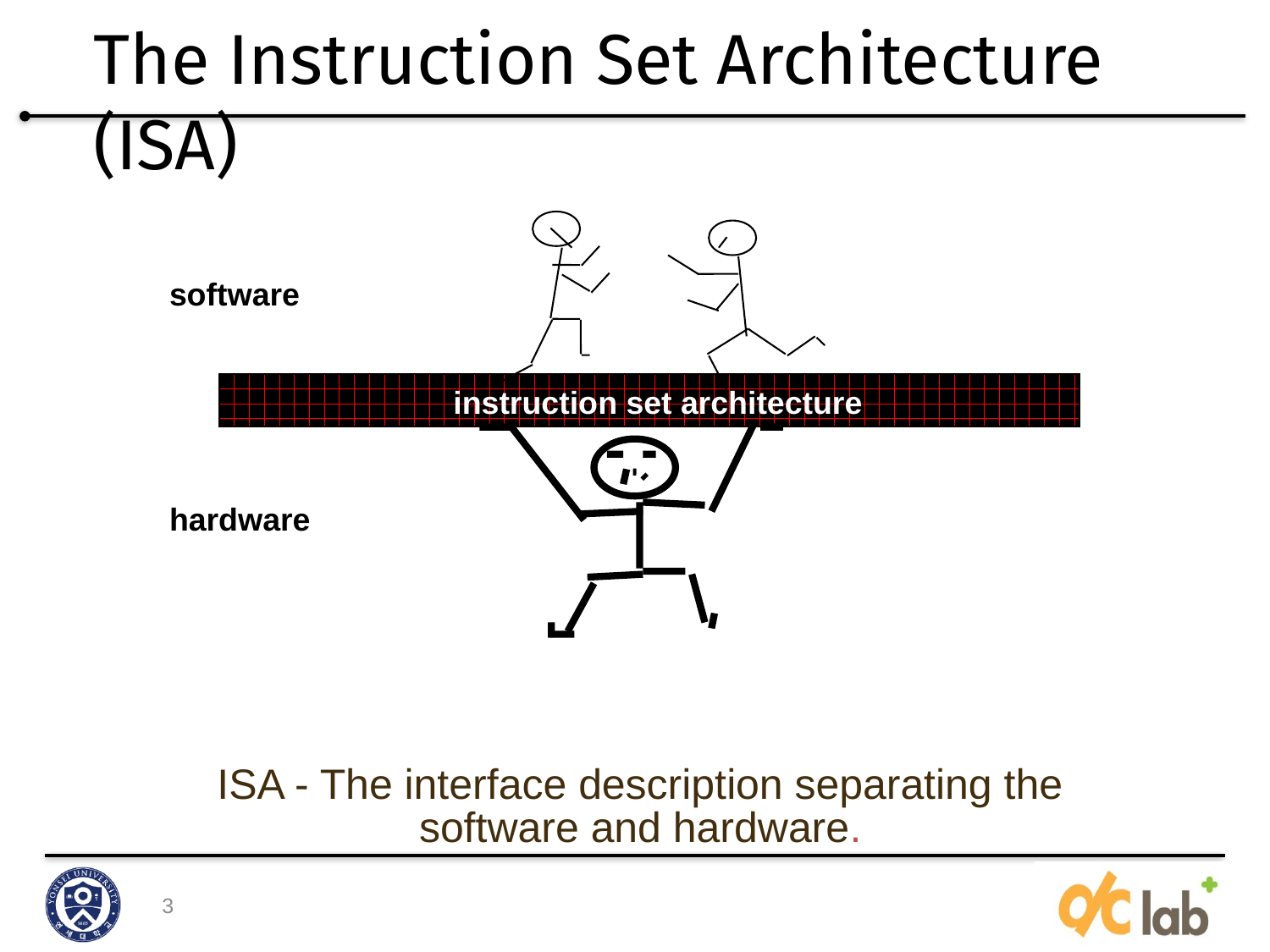

# The Instruction Set Architecture (ISA)

software

instruction set architecture

hardware

ISA - The interface description separating the software and hardware.
3